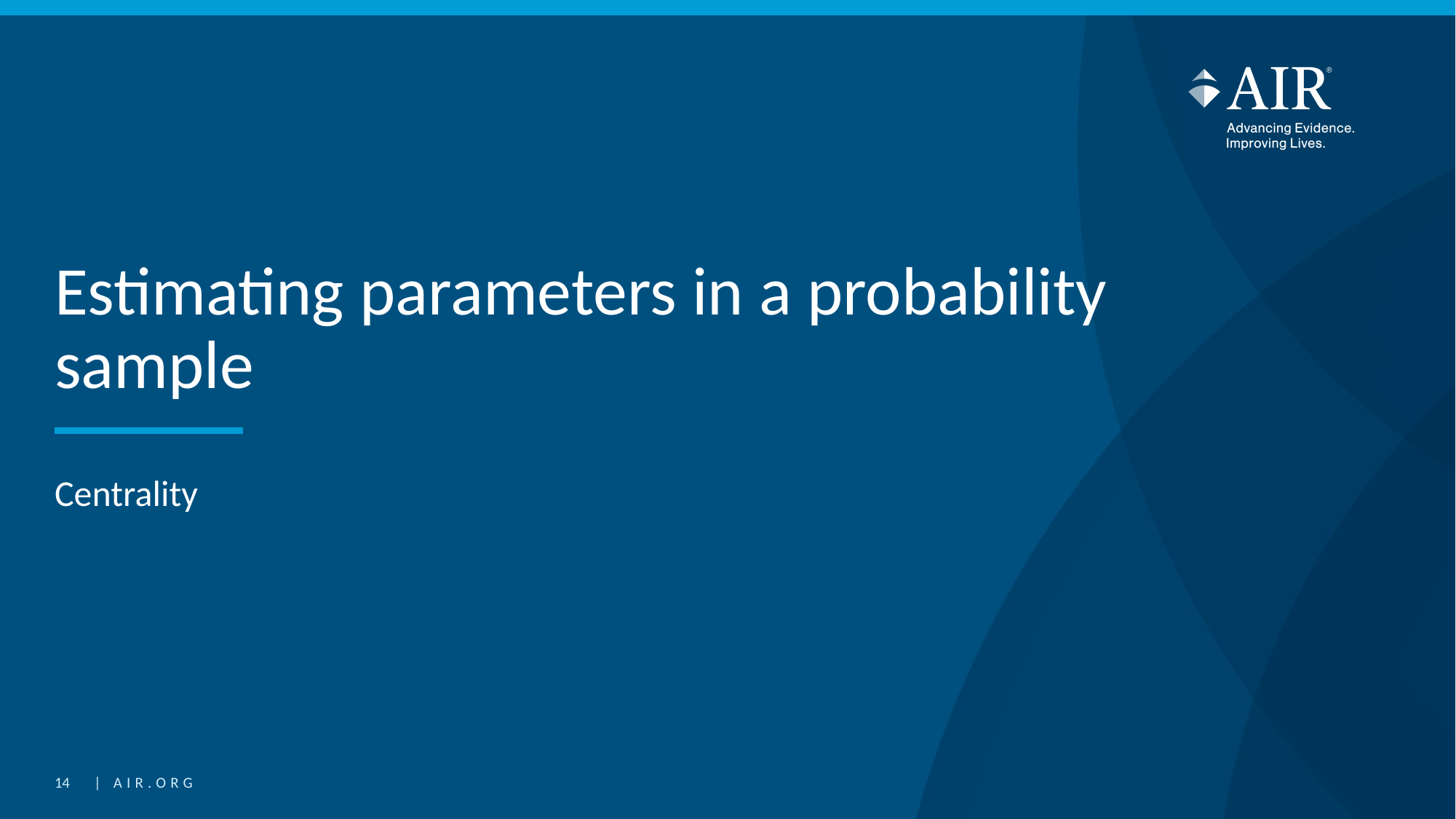

# Estimating parameters in a probability sample
Centrality
14